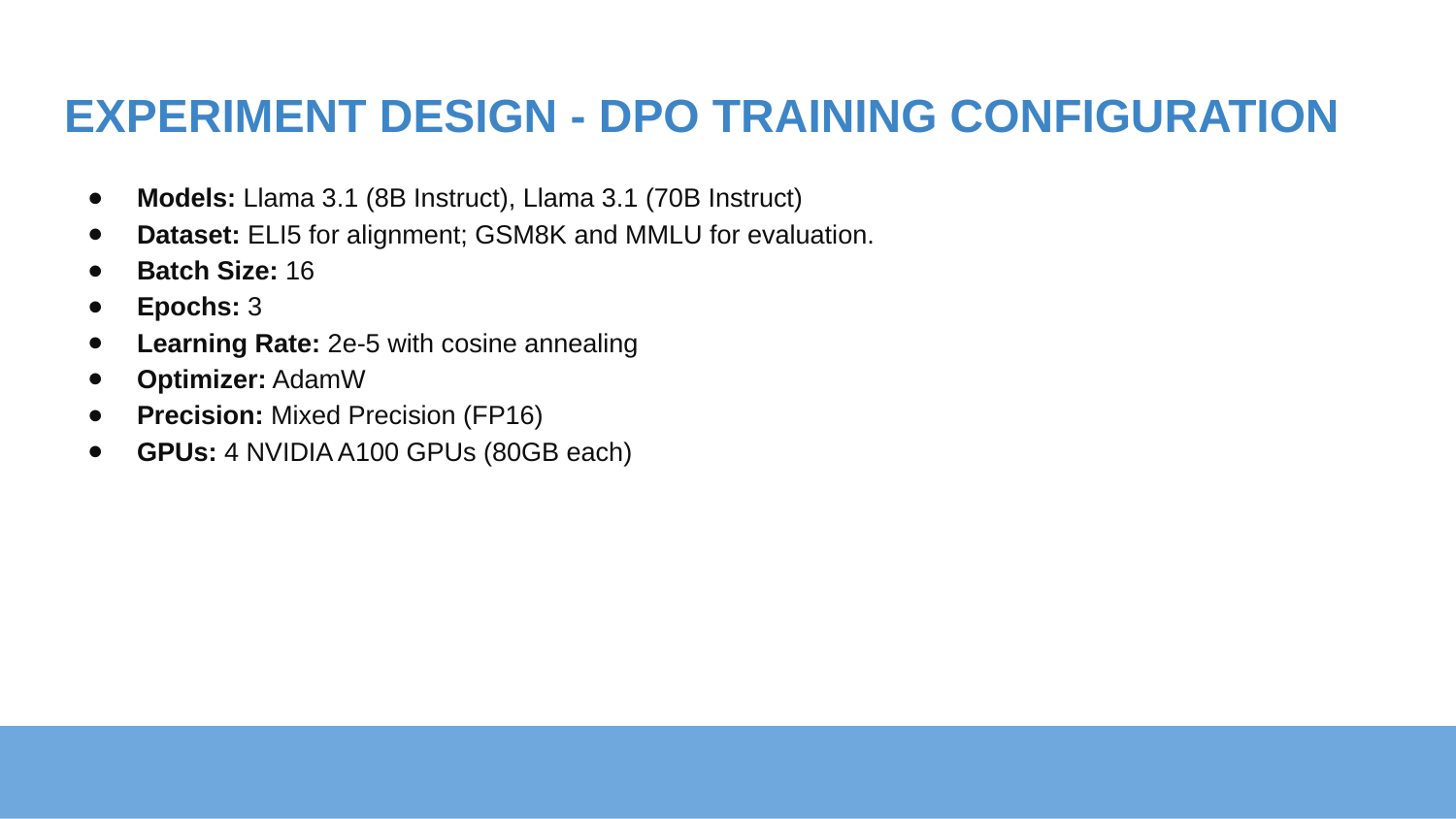

# EXPERIMENT DESIGN - DPO TRAINING CONFIGURATION
Models: Llama 3.1 (8B Instruct), Llama 3.1 (70B Instruct)
Dataset: ELI5 for alignment; GSM8K and MMLU for evaluation.
Batch Size: 16
Epochs: 3
Learning Rate: 2e-5 with cosine annealing
Optimizer: AdamW
Precision: Mixed Precision (FP16)
GPUs: 4 NVIDIA A100 GPUs (80GB each)